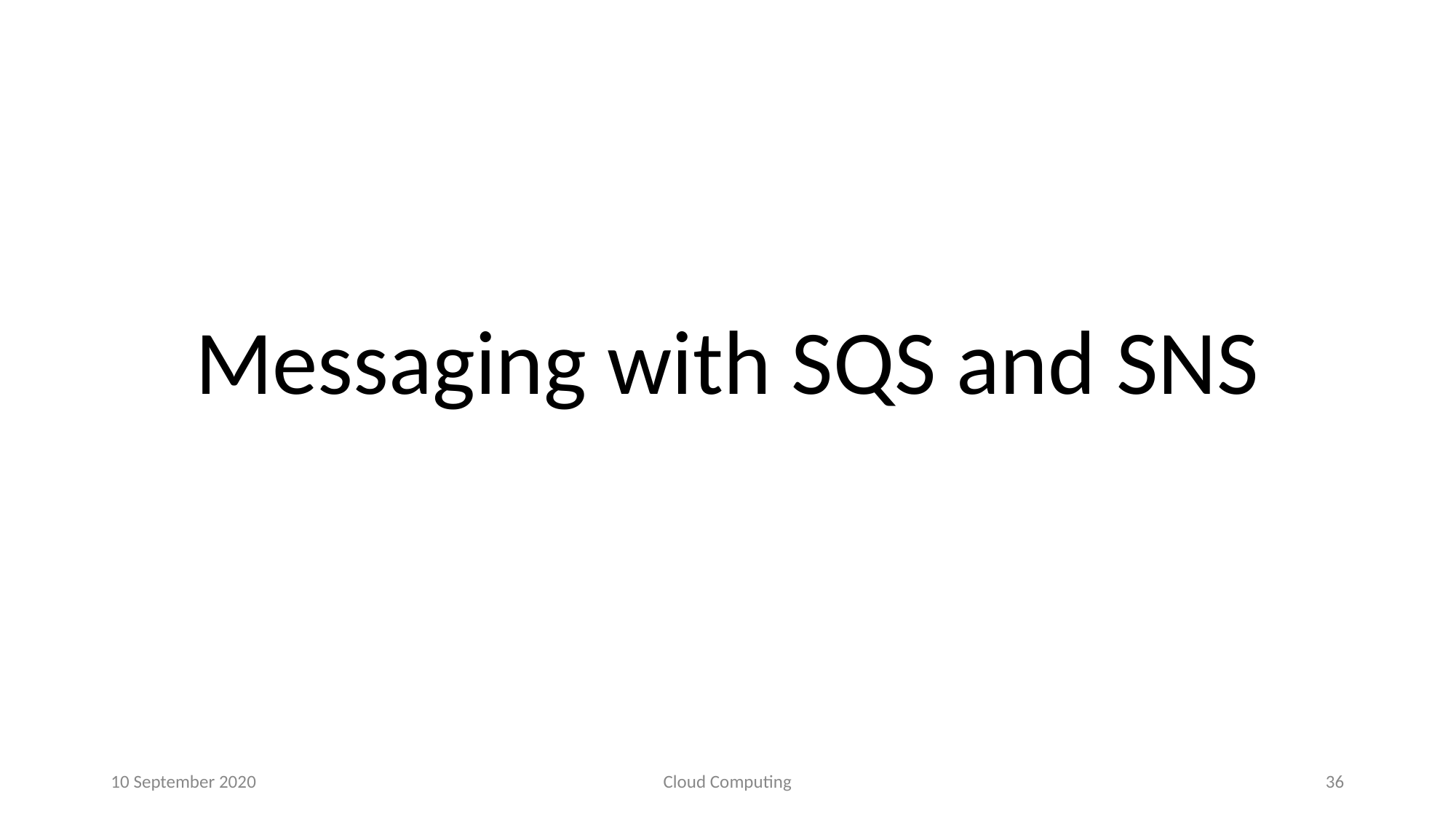

# Messaging with SQS and SNS

10 September 2020
Cloud Computing
36